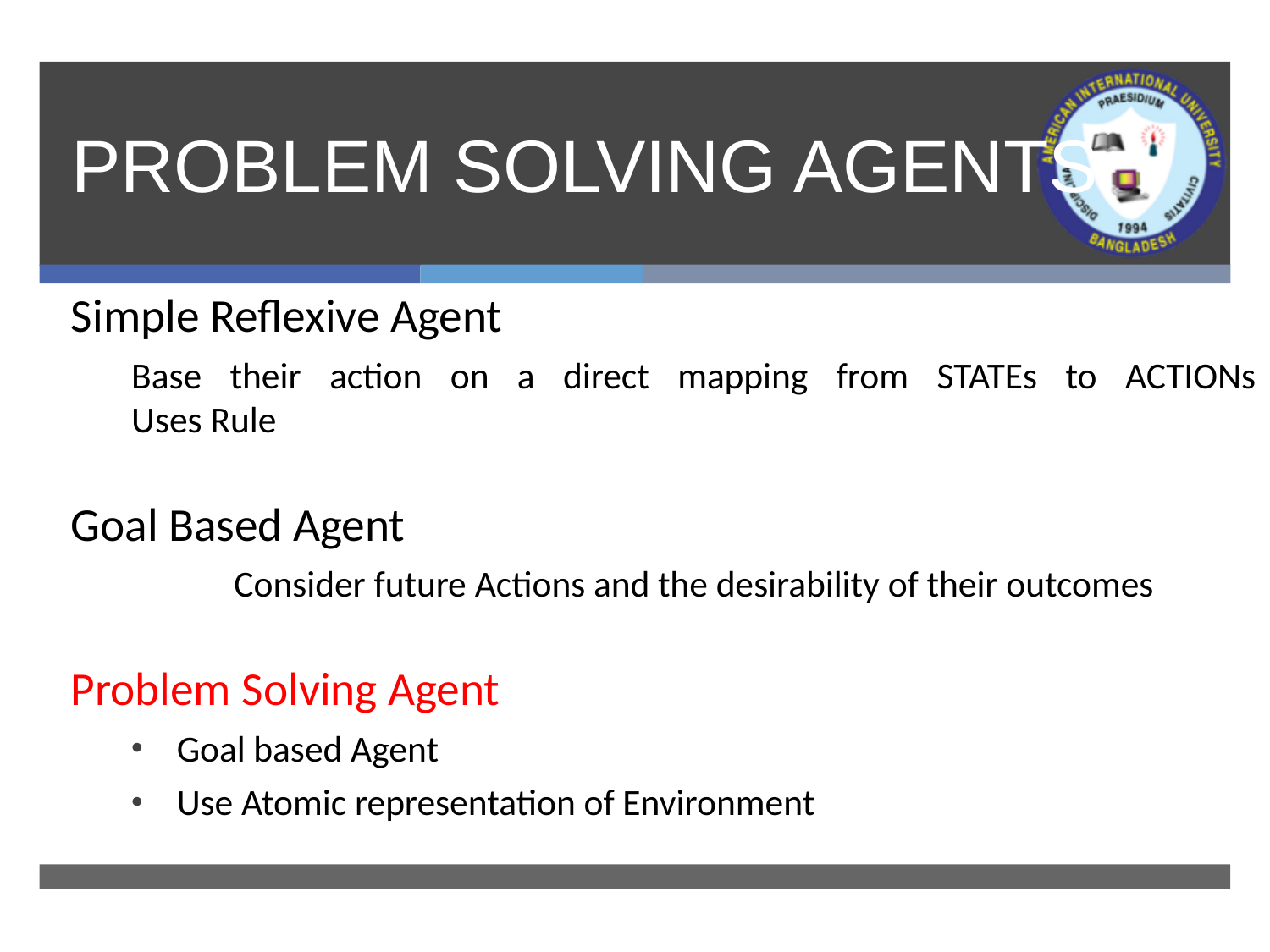

# PROBLEM SOLVING AGENTS
Simple Reflexive Agent
Base their action on a direct mapping from STATEs to ACTIONs
Uses Rule

Goal Based Agent
Consider future Actions and the desirability of their outcomes

Problem Solving Agent
Goal based Agent
Use Atomic representation of Environment